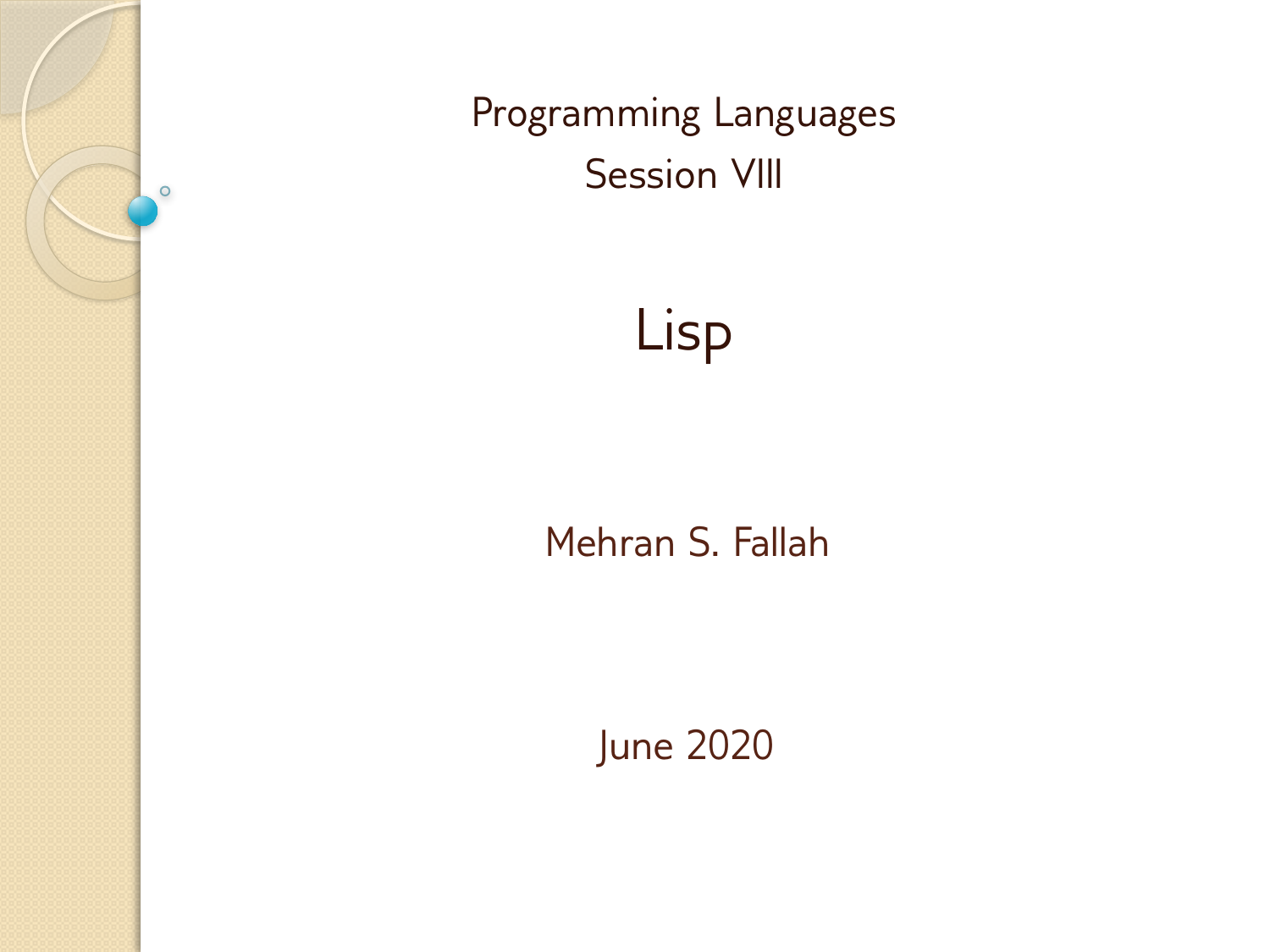

Programming Languages
Session VIII

Lisp
# Mehran S. Fallah June 2020